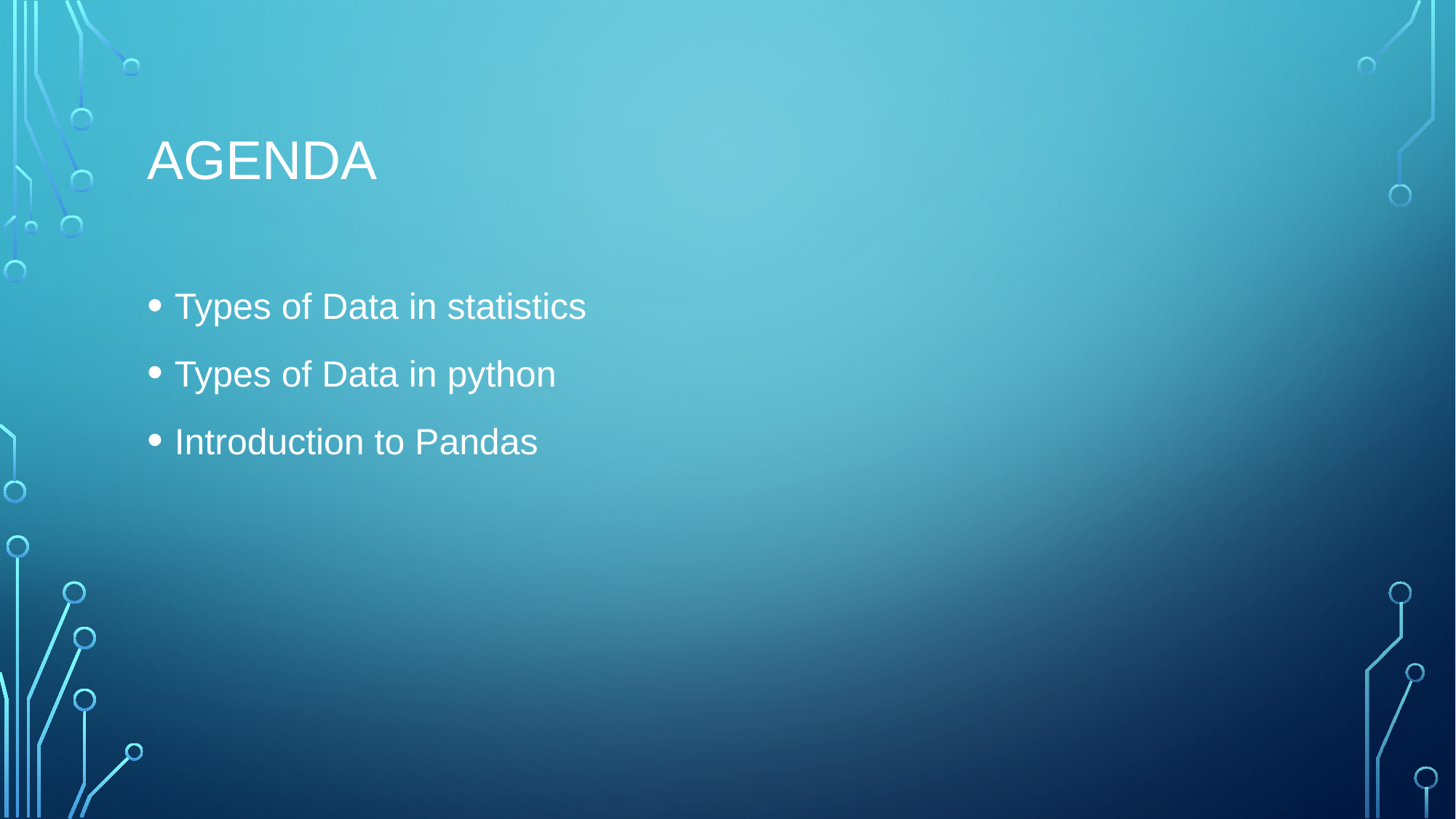

# Agenda
Types of Data in statistics
Types of Data in python
Introduction to Pandas